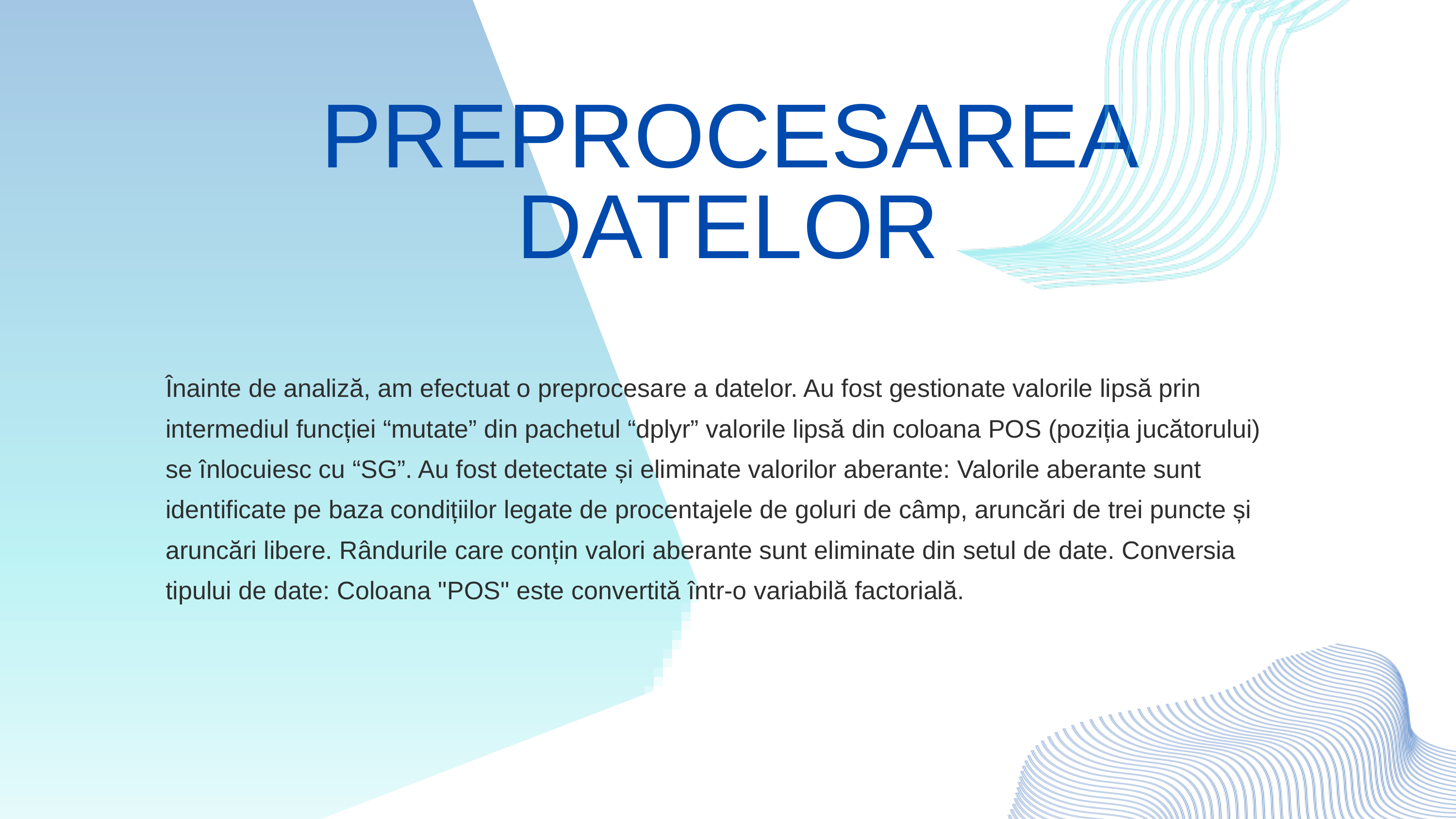

PREPROCESAREA DATELOR
Înainte de analiză, am efectuat o preprocesare a datelor. Au fost gestionate valorile lipsă prin intermediul funcției “mutate” din pachetul “dplyr” valorile lipsă din coloana POS (poziția jucătorului) se înlocuiesc cu “SG”. Au fost detectate și eliminate valorilor aberante: Valorile aberante sunt identificate pe baza condițiilor legate de procentajele de goluri de câmp, aruncări de trei puncte și aruncări libere. Rândurile care conțin valori aberante sunt eliminate din setul de date. Conversia tipului de date: Coloana "POS" este convertită într-o variabilă factorială.